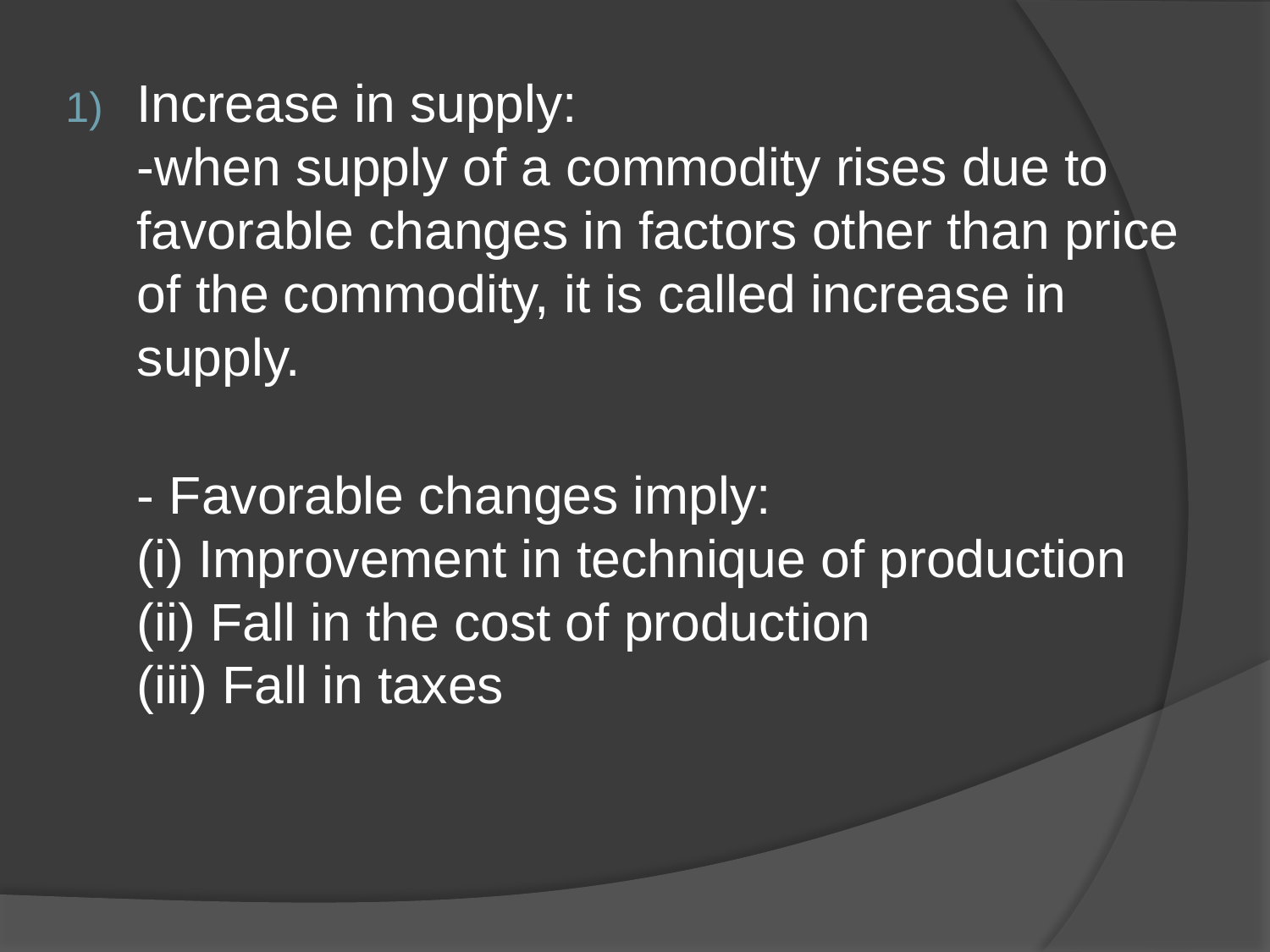

#
Increase in supply:
-when supply of a commodity rises due to favorable changes in factors other than price of the commodity, it is called increase in supply.
- Favorable changes imply:
(i) Improvement in technique of production
(ii) Fall in the cost of production
(iii) Fall in taxes